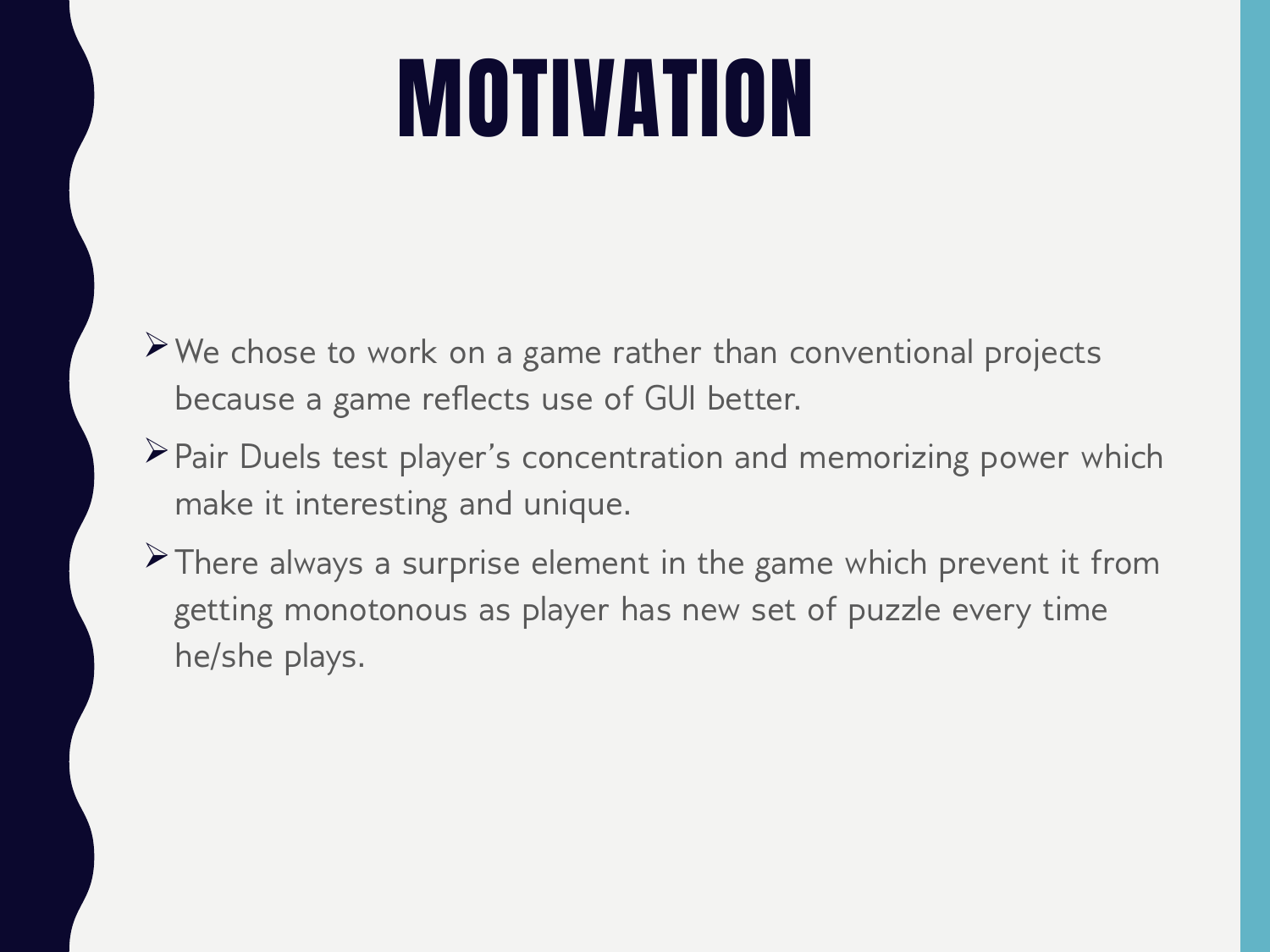

# MOTIVATION
We chose to work on a game rather than conventional projects because a game reflects use of GUI better.
Pair Duels test player’s concentration and memorizing power which make it interesting and unique.
There always a surprise element in the game which prevent it from getting monotonous as player has new set of puzzle every time he/she plays.